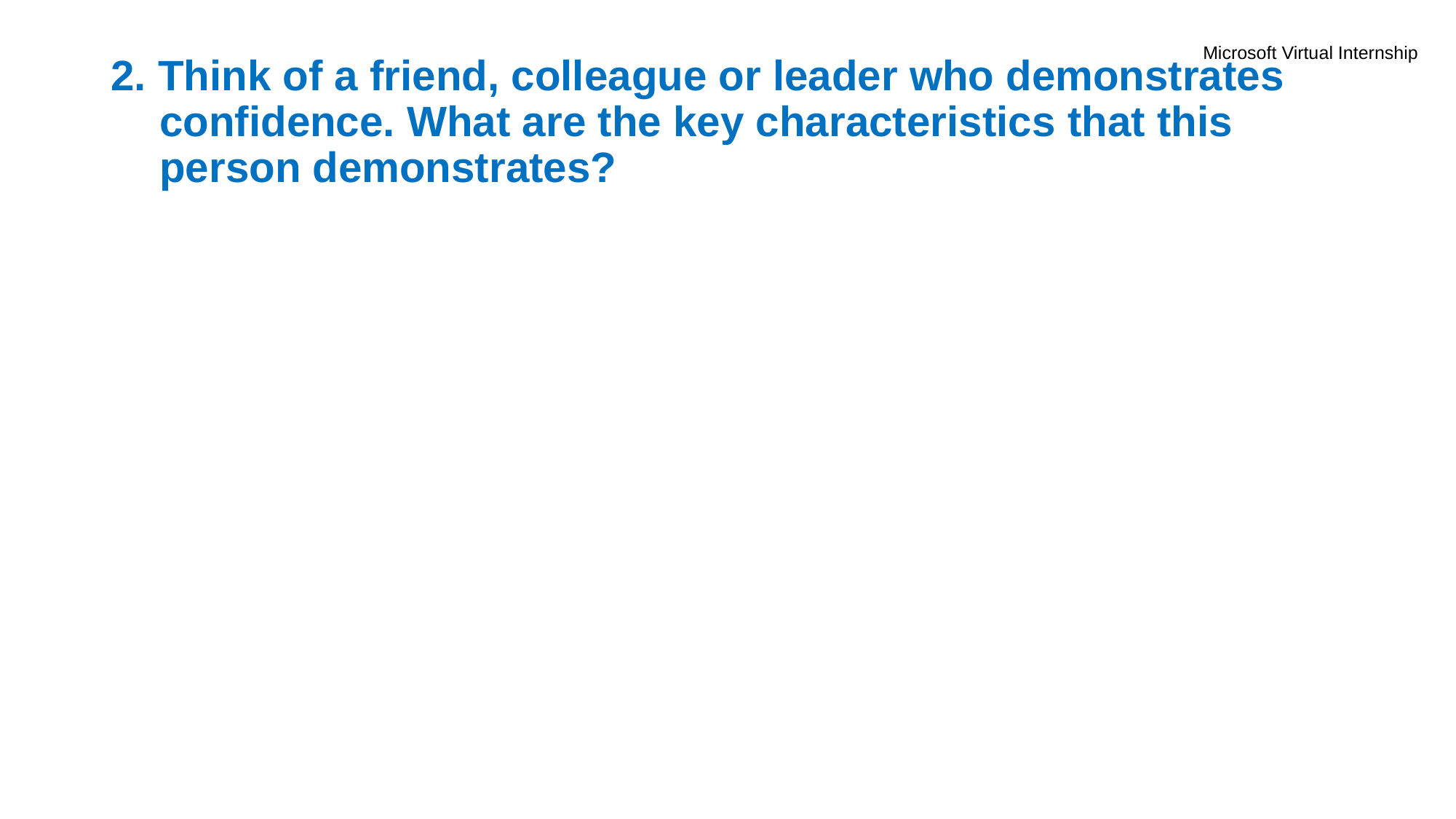

Microsoft Virtual Internship
# 2. Think of a friend, colleague or leader who demonstrates confidence. What are the key characteristics that this person demonstrates?